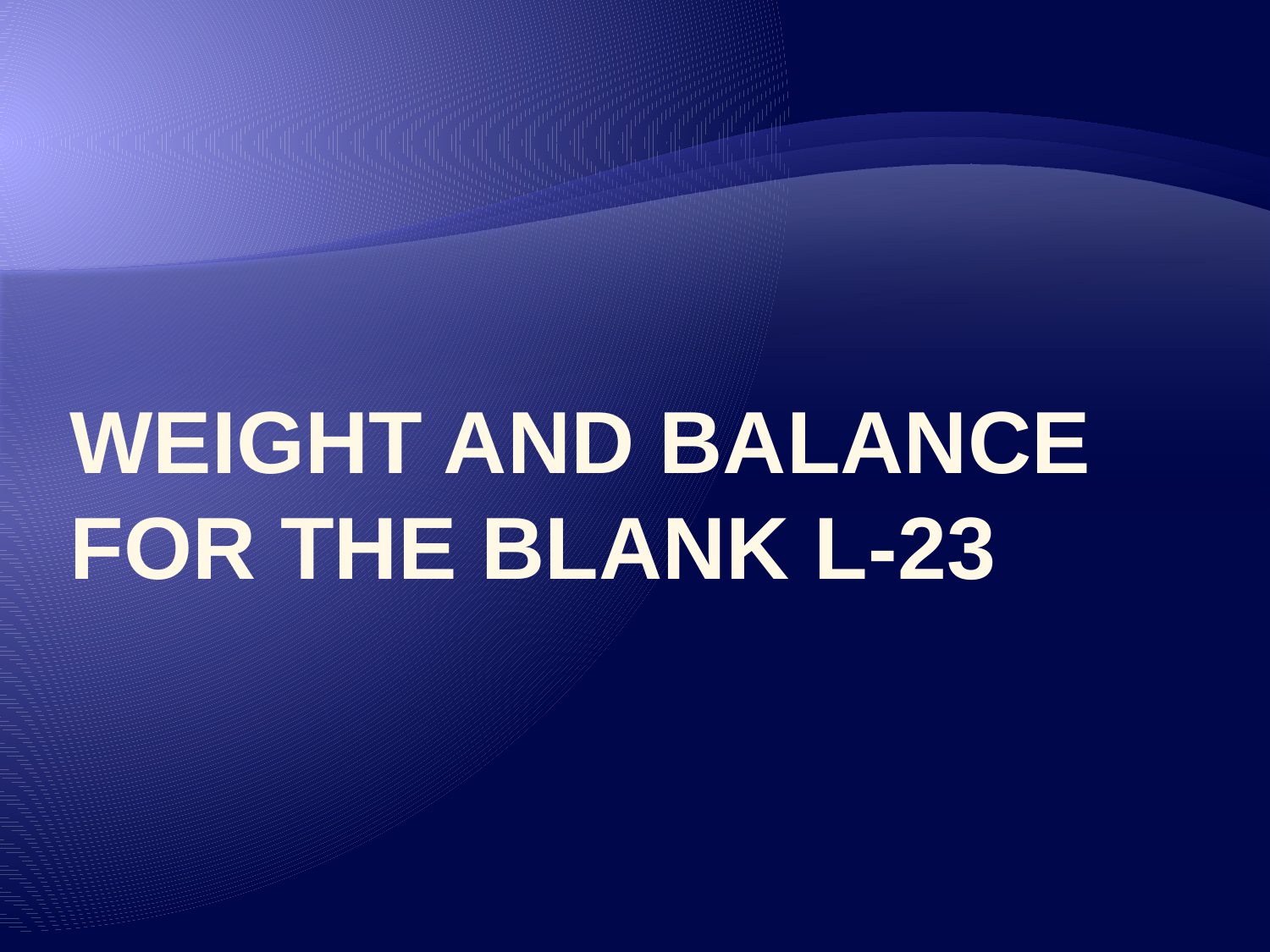

# Weight and balance for the blank l-23